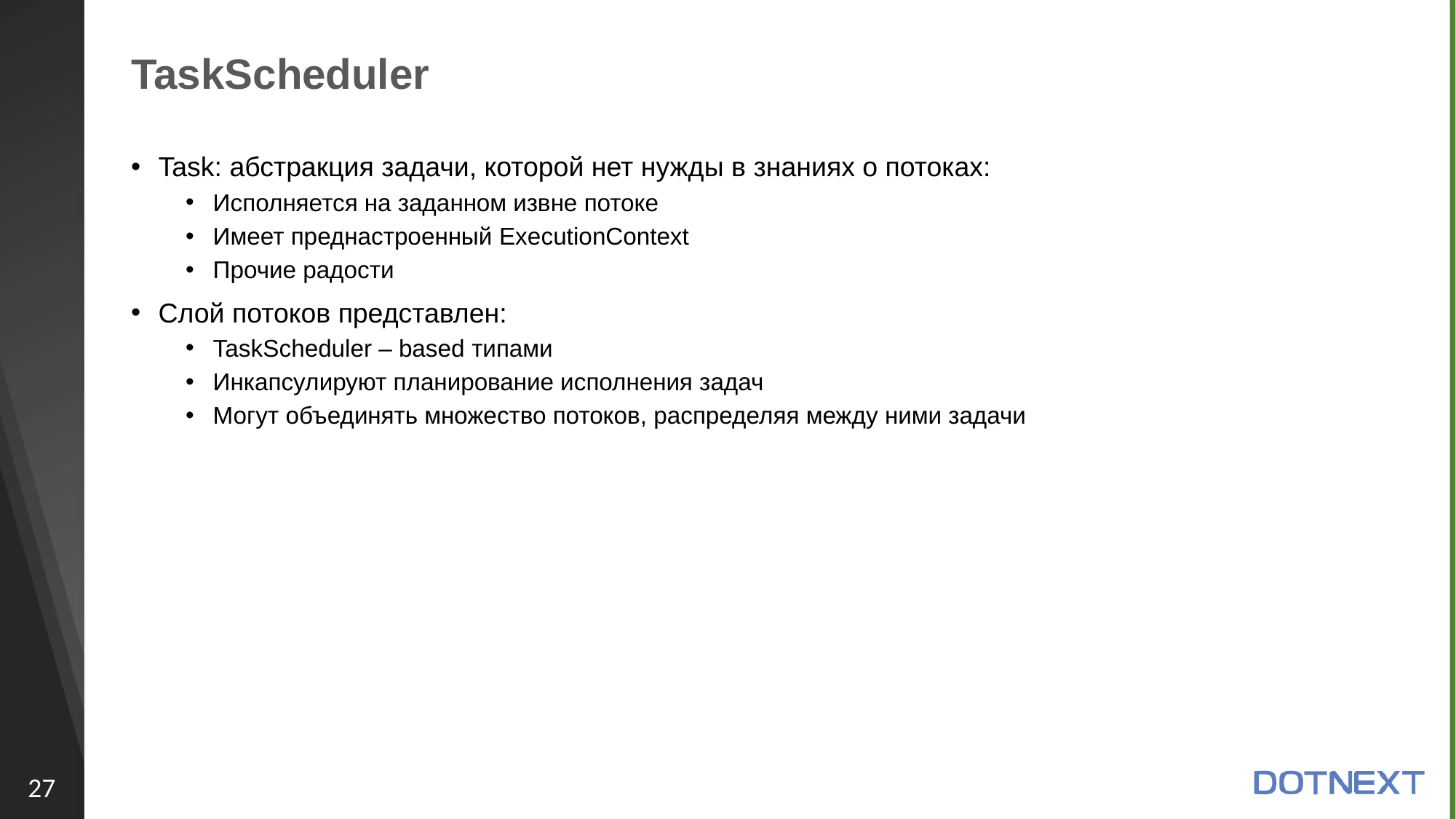

# TaskScheduler
Task: абстракция задачи, которой нет нужды в знаниях о потоках:
Исполняется на заданном извне потоке
Имеет преднастроенный ExeсutionContext
Прочие радости
Слой потоков представлен:
TaskScheduler – based типами
Инкапсулируют планирование исполнения задач
Могут объединять множество потоков, распределяя между ними задачи